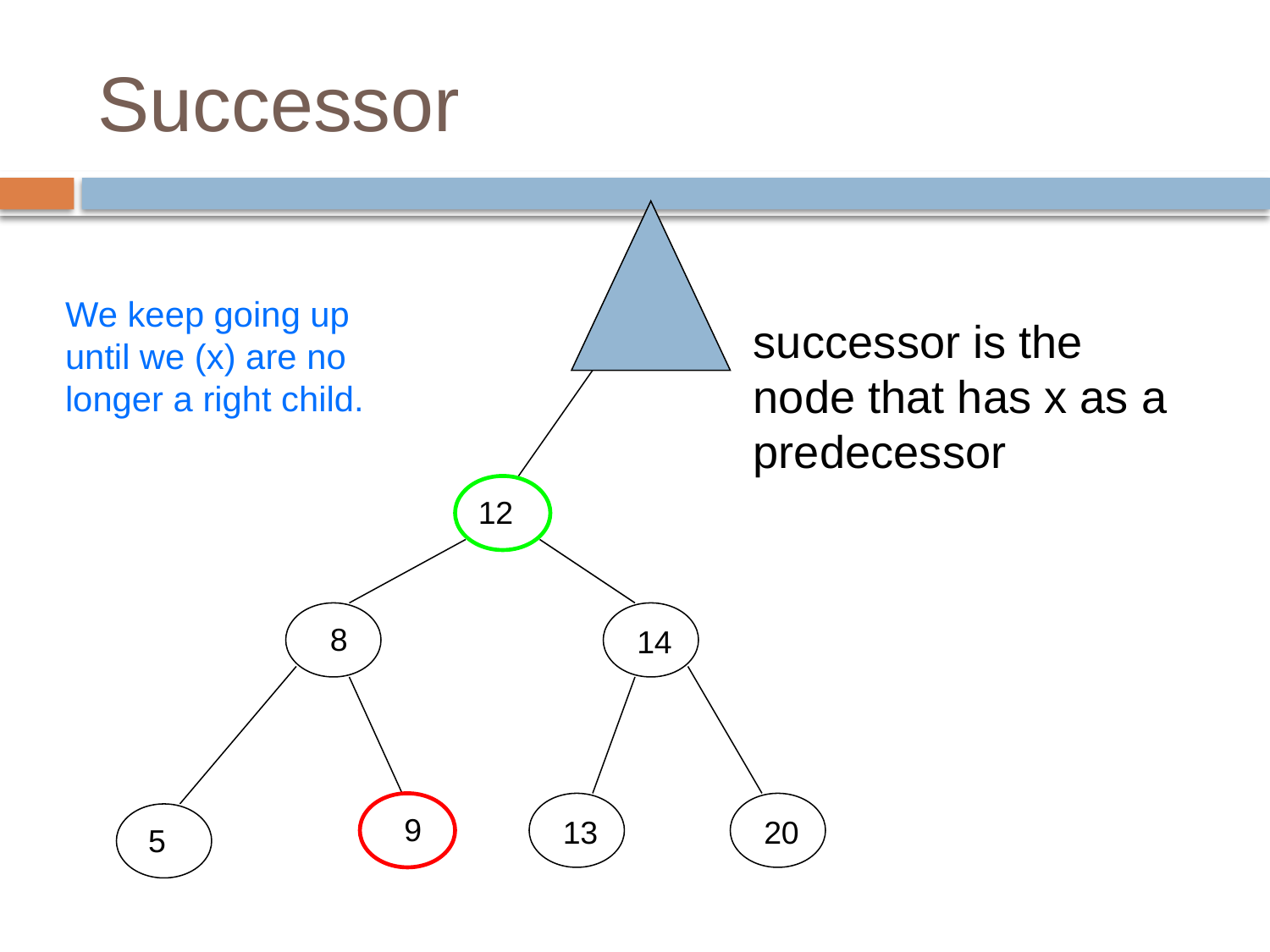

# Successor

We keep going up until we (x) are no longer a right child.
successor is the node that has x as a predecessor

12

8

14

9
13
20
 5